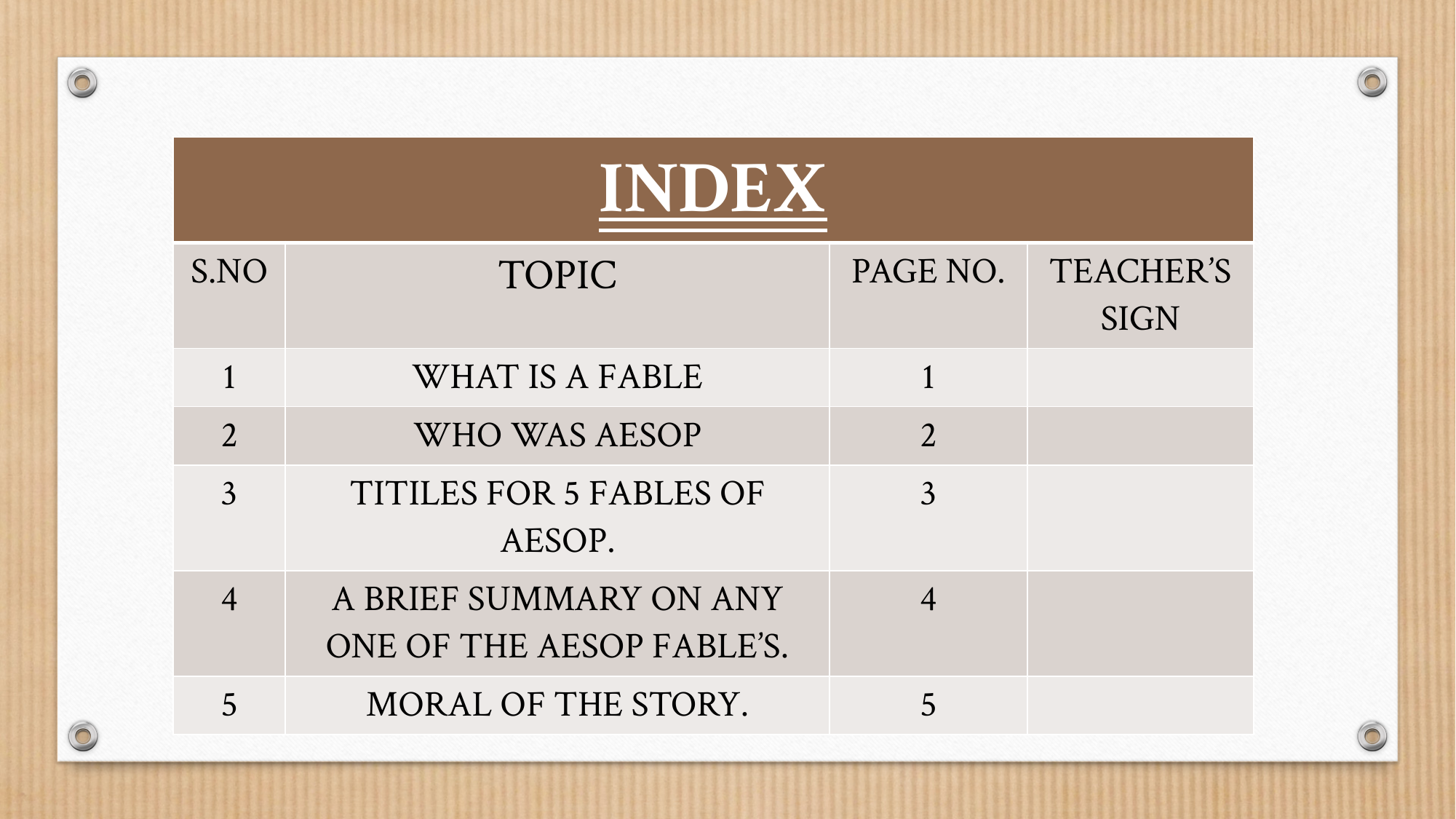

| INDEX |  |  |  |
| --- | --- | --- | --- |
| S.NO | TOPIC | PAGE NO. | TEACHER’S SIGN |
| 1 | WHAT IS A FABLE | 1 |  |
| 2 | WHO WAS AESOP | 2 |  |
| 3 | TITILES FOR 5 FABLES OF AESOP. | 3 |  |
| 4 | A BRIEF SUMMARY ON ANY ONE OF THE AESOP FABLE’S. | 4 |  |
| 5 | MORAL OF THE STORY. | 5 |  |